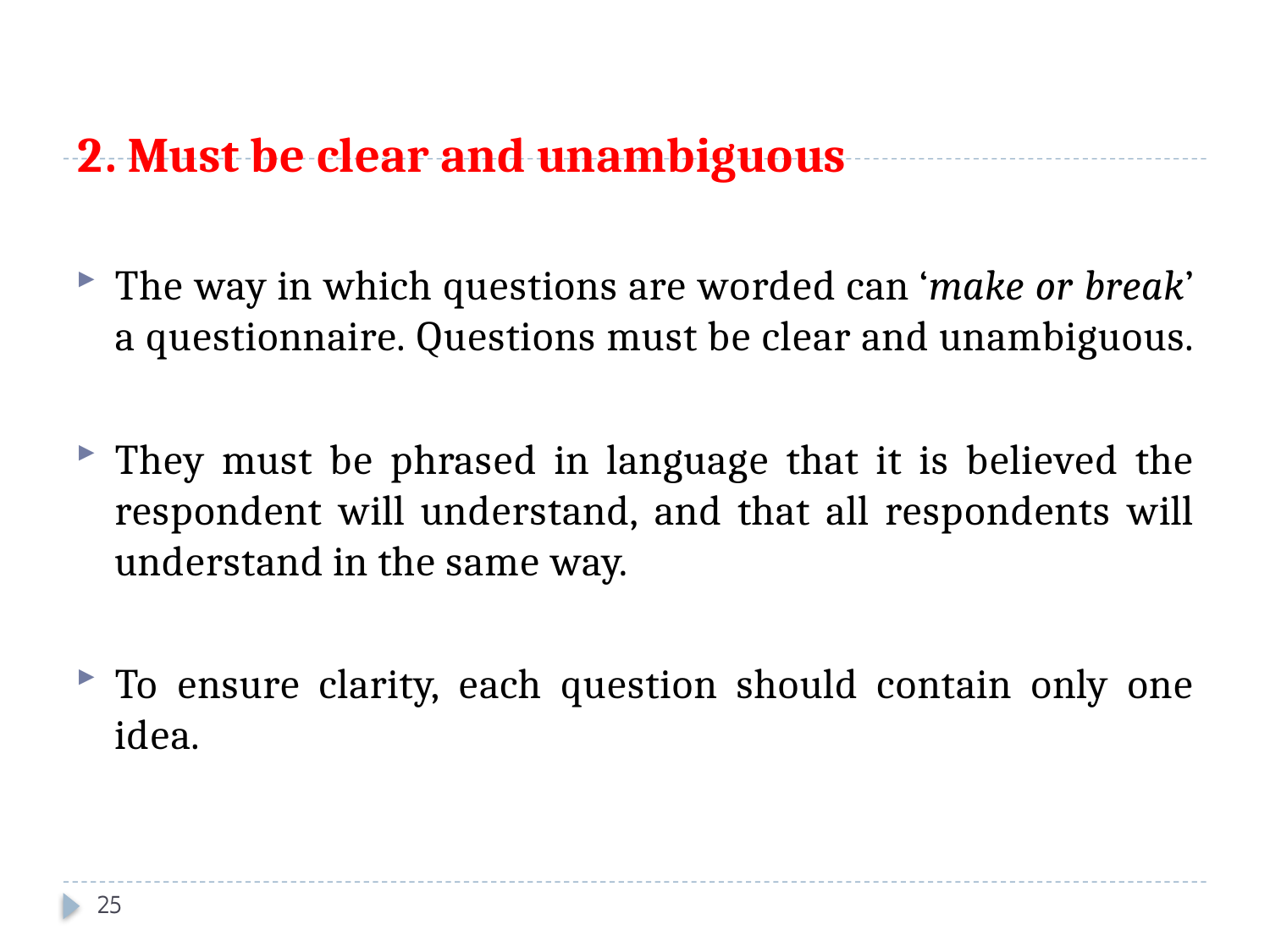

2. Must be clear and unambiguous

The way in which questions are worded can ‘make or break’ a questionnaire. Questions must be clear and unambiguous.

They must be phrased in language that it is believed the respondent will understand, and that all respondents will understand in the same way.

To ensure clarity, each question should contain only one idea.
25